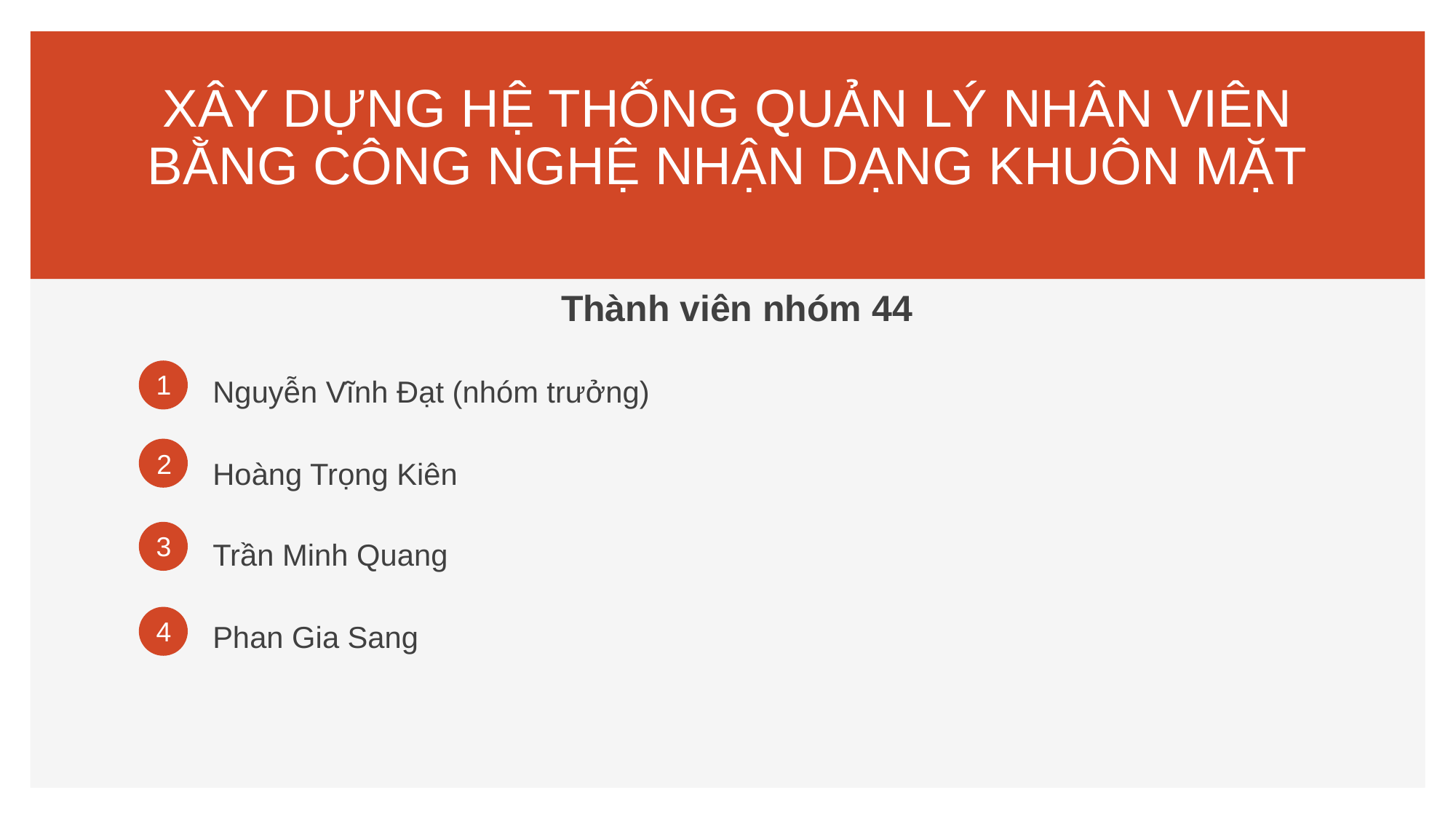

# XÂY DỰNG HỆ THỐNG QUẢN LÝ NHÂN VIÊN BẰNG CÔNG NGHỆ NHẬN DẠNG KHUÔN MẶT
Thành viên nhóm 44
	Nguyễn Vĩnh Đạt (nhóm trưởng)
	Hoàng Trọng Kiên
	Trần Minh Quang
	Phan Gia Sang

1
2

3

4